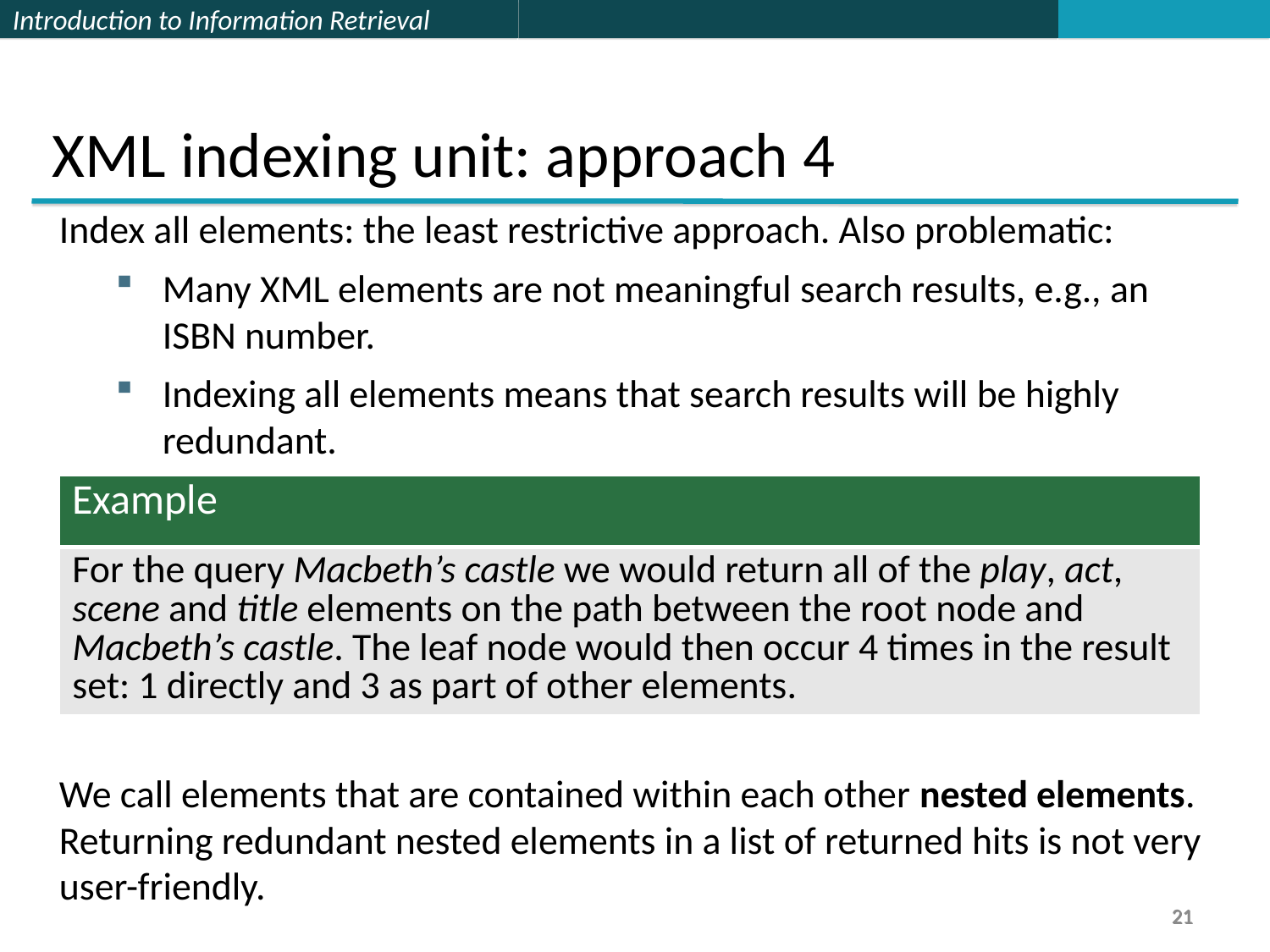

XML indexing unit: approach 4
	Index all elements: the least restrictive approach. Also problematic:
Many XML elements are not meaningful search results, e.g., an ISBN number.
Indexing all elements means that search results will be highly redundant.

	We call elements that are contained within each other nested elements. Returning redundant nested elements in a list of returned hits is not very user-friendly.
| Example |
| --- |
| For the query Macbeth’s castle we would return all of the play, act, scene and title elements on the path between the root node and Macbeth’s castle. The leaf node would then occur 4 times in the result set: 1 directly and 3 as part of other elements. |
21
21